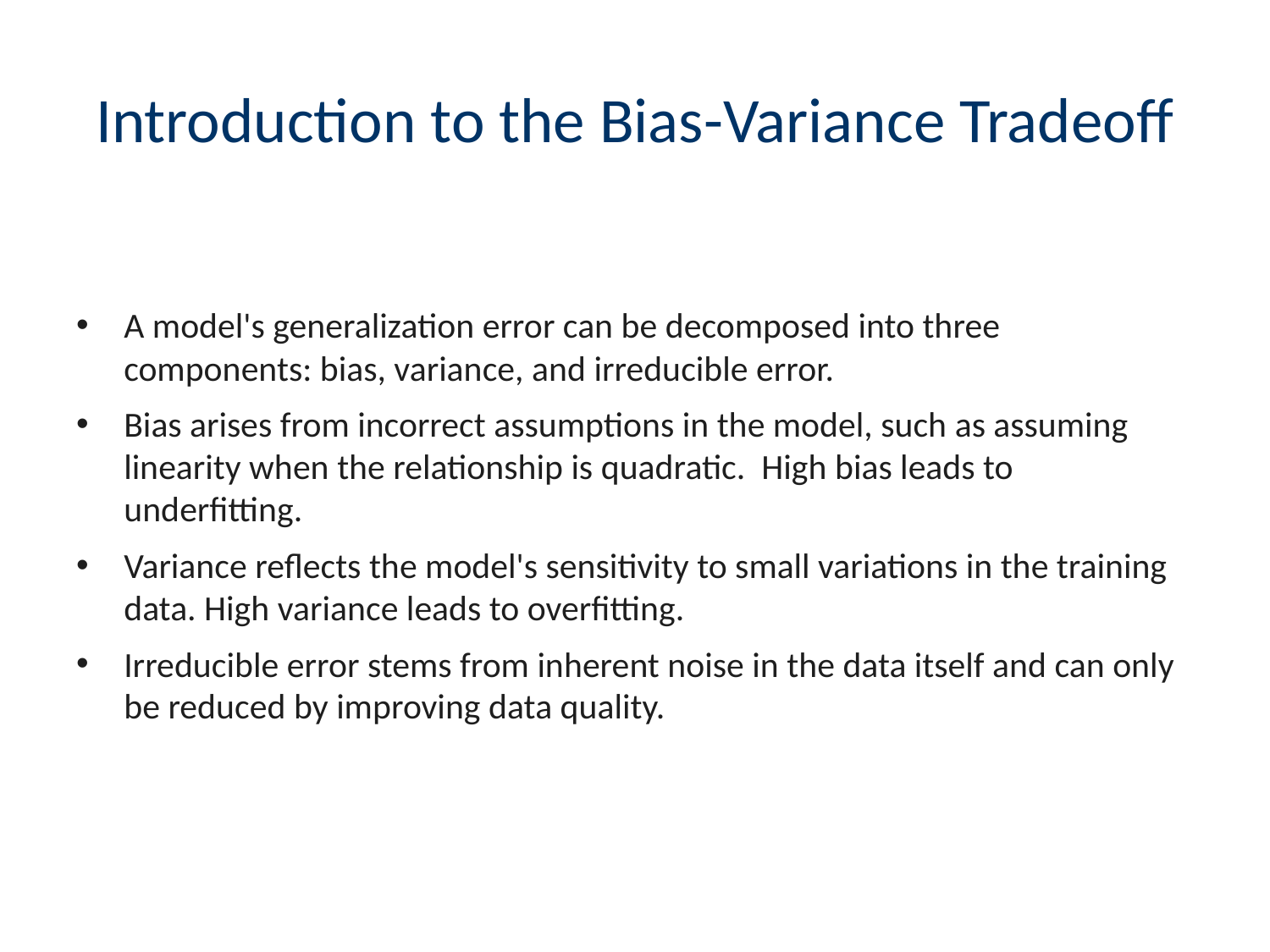

# Introduction to the Bias-Variance Tradeoff

A model's generalization error can be decomposed into three components: bias, variance, and irreducible error.
Bias arises from incorrect assumptions in the model, such as assuming linearity when the relationship is quadratic.  High bias leads to underfitting.
Variance reflects the model's sensitivity to small variations in the training data. High variance leads to overfitting.
Irreducible error stems from inherent noise in the data itself and can only be reduced by improving data quality.